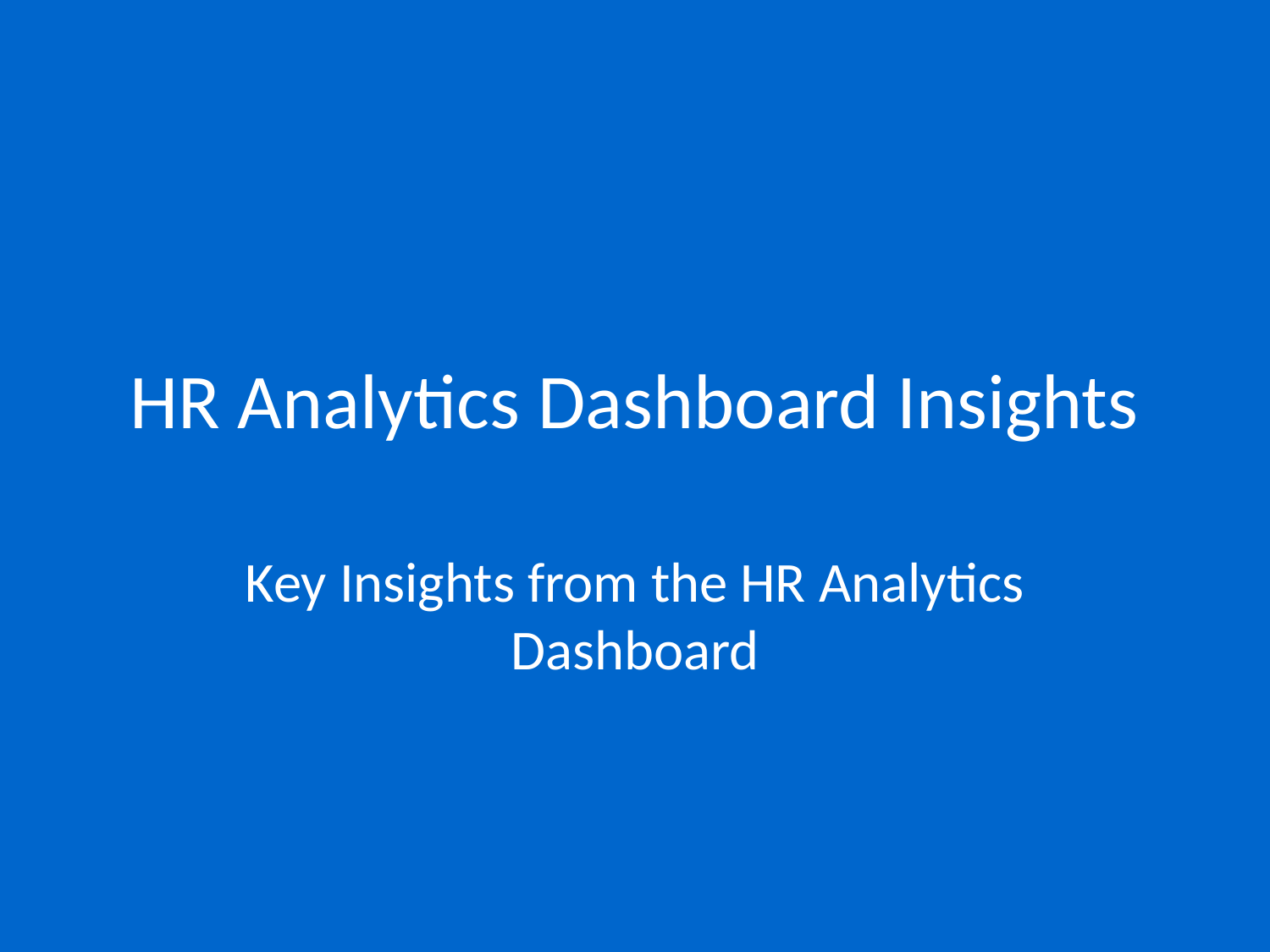

# HR Analytics Dashboard Insights
Key Insights from the HR Analytics Dashboard